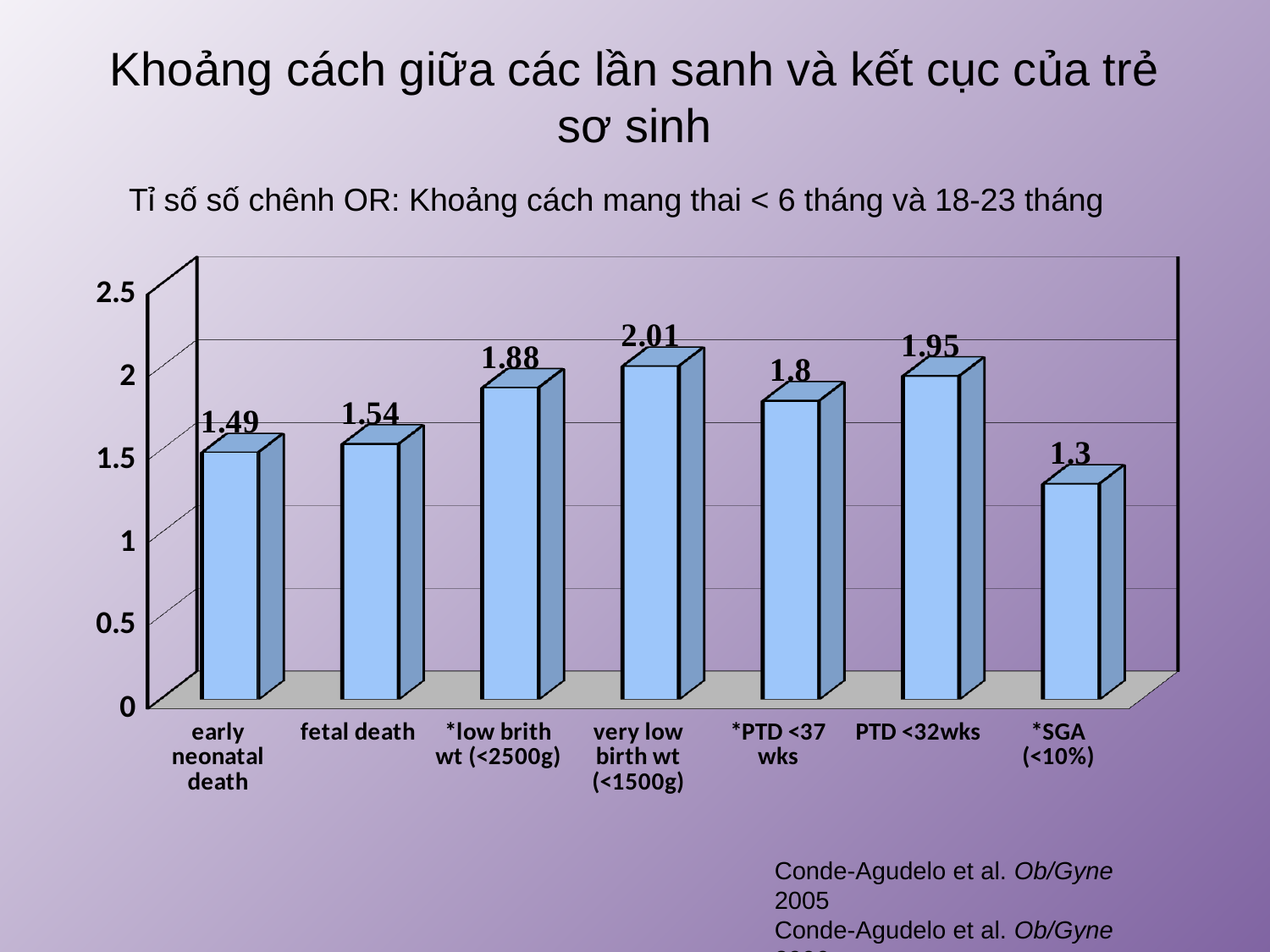

# Khoảng cách giữa các lần sanh và kết cục của trẻ sơ sinh
Tỉ số số chênh OR: Khoảng cách mang thai < 6 tháng và 18-23 tháng

[unsupported chart]

Conde-Agudelo et al. Ob/Gyne 2005
Conde-Agudelo et al. Ob/Gyne 2006